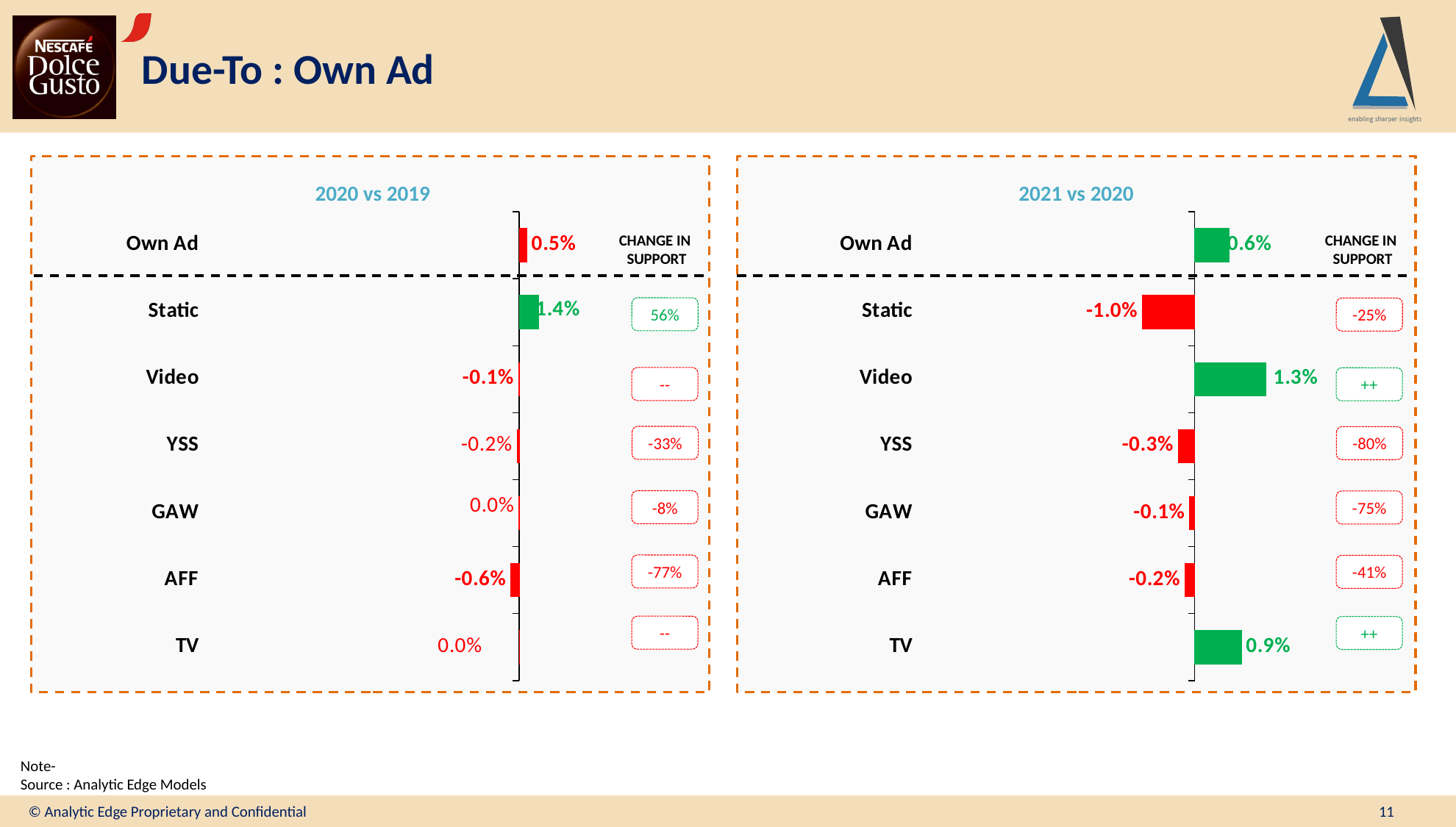

# Due-To : Own Ad

### Chart

| Category | Year 2 vs Year 1 |
|---|---|
| Own Ad | 0.005487547930841677 |
| Static | 0.013784405158362949 |
| Video | -0.0005816542515693824 |
| YSS | -0.0015206269883658733 |
| GAW | -0.00013541894578812316 |
| AFF | -0.006059157041797894 |
| TV | 0.0 |

### Chart

| Category | Year 2 vs Year 1 |
|---|---|
| Own Ad | 0.006286086072154517 |
| Static | -0.009672898015791496 |
| Video | 0.013136214409514662 |
| YSS | -0.0030512798176520806 |
| GAW | -0.0009506381866148923 |
| AFF | -0.0018107652611989956 |
| TV | 0.00863545294389732 |

 2020 vs 2019
2021 vs 2020
CHANGE IN
SUPPORT
CHANGE IN
SUPPORT
56%
-25%
--
++
-33%
-80%
-8%
-75%
-77%
-41%
--
++
Note-
Source : Analytic Edge Models
© Analytic Edge Proprietary and Confidential
11